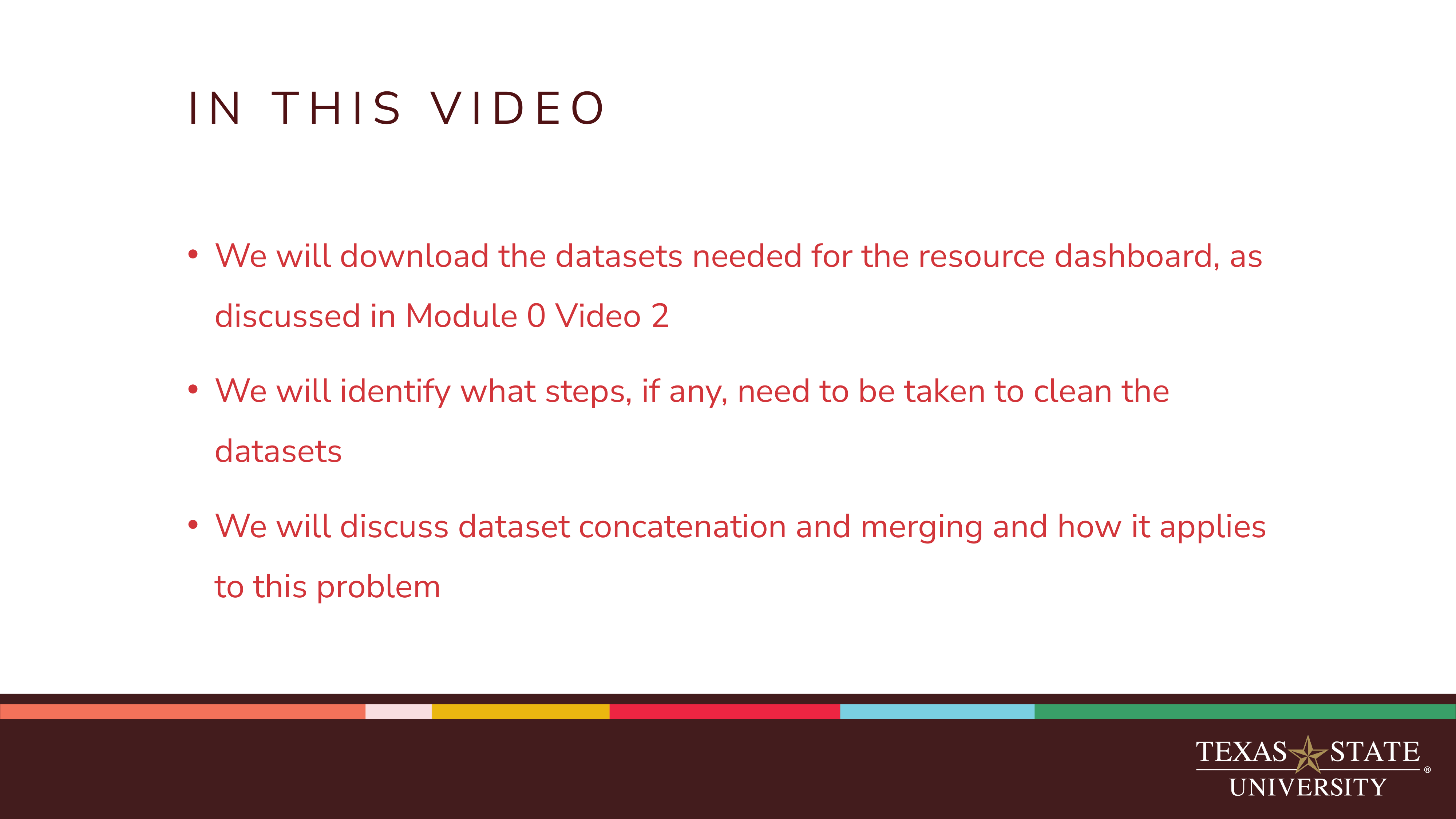

# IN THIS VIDEO
We will download the datasets needed for the resource dashboard, as discussed in Module 0 Video 2
We will identify what steps, if any, need to be taken to clean the datasets
We will discuss dataset concatenation and merging and how it applies to this problem